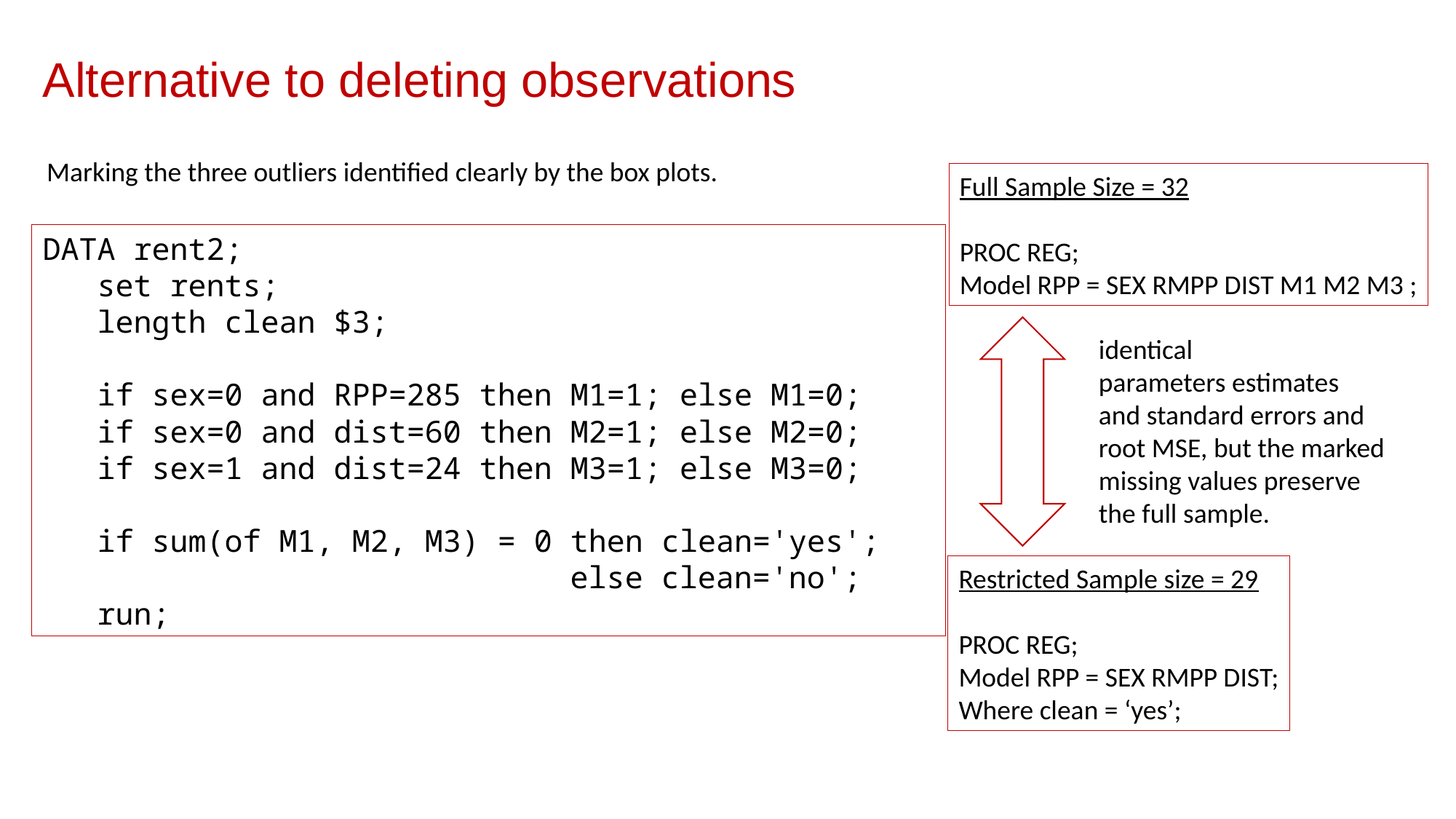

# Alternative to deleting observations
Marking the three outliers identified clearly by the box plots.
Full Sample Size = 32

PROC REG;
Model RPP = SEX RMPP DIST M1 M2 M3 ;
DATA rent2;
   set rents;
   length clean $3;

   if sex=0 and RPP=285 then M1=1; else M1=0;
   if sex=0 and dist=60 then M2=1; else M2=0;
   if sex=1 and dist=24 then M3=1; else M3=0;

   if sum(of M1, M2, M3) = 0 then clean='yes'; 	   			           else clean='no';
   run;

identical
parameters estimates
and standard errors and
root MSE, but the marked
missing values preserve the full sample.
Restricted Sample size = 29

PROC REG;
Model RPP = SEX RMPP DIST;
Where clean = ‘yes’;